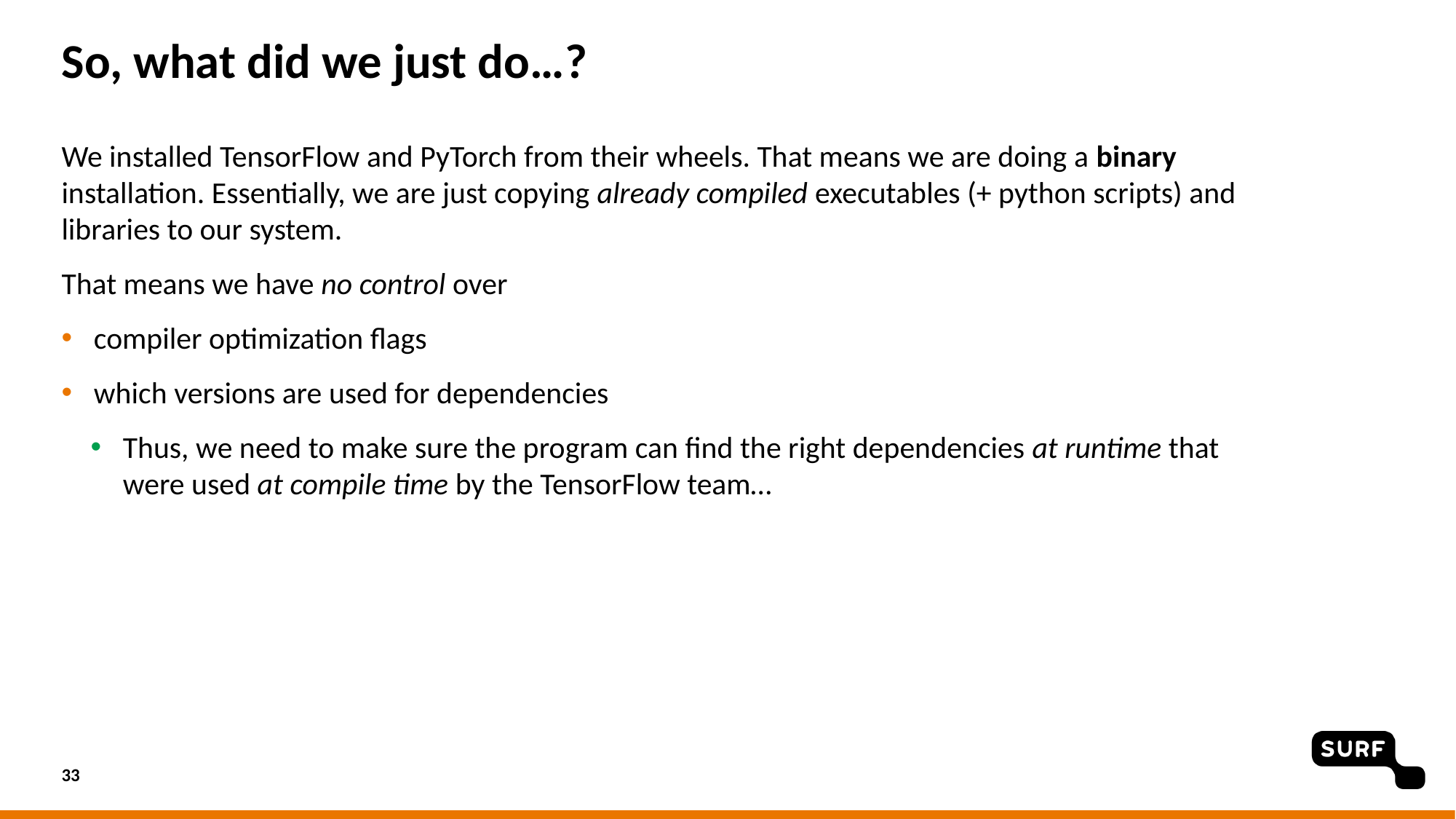

# So, what did we just do…?
We installed TensorFlow and PyTorch from their wheels. That means we are doing a binary installation. Essentially, we are just copying already compiled executables (+ python scripts) and libraries to our system.
That means we have no control over
compiler optimization flags
which versions are used for dependencies
Thus, we need to make sure the program can find the right dependencies at runtime that were used at compile time by the TensorFlow team…

33